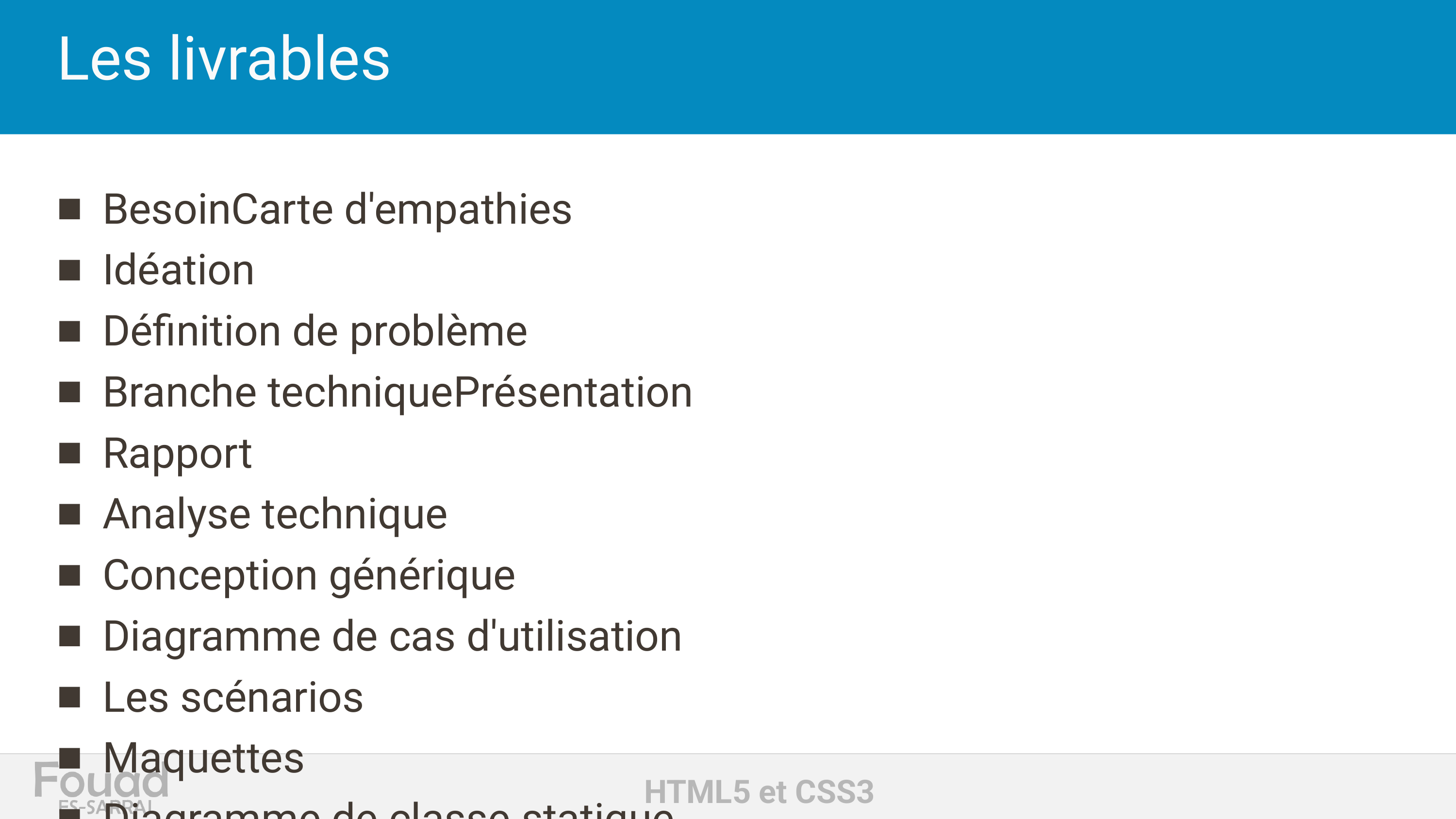

# Les livrables
BesoinCarte d'empathies
Idéation
Définition de problème
Branche techniquePrésentation
Rapport
Analyse technique
Conception générique
Diagramme de cas d'utilisation
Les scénarios
Maquettes
Diagramme de classe statique
Diagramme de classe dynamique
Diagramme de séquence dynamique
Autoformation
Exposé
Exposé + pratique
Autoformation sur le sujet
lab-basiquelivrable Readme.md
Travail à faire
Critère de validation
Critère de performance
Références
Code source
Présentation
Besoin
Analyse
Conception
Réalisation
lab-standard
Rapport
Fix des bug
PrototypeCode source
Readme
Introduction
Instruction d'installation
Instruction de démonstration
Instruction de maintenance
Branche fonctionnelleDiagramme de cas d'utilisation
Les scénarios
ConceptionMaquettes
Diagramme de classe statique
Diagramme de classe dynamique
Diagramme de séquence dynamique
Codage
Test
Déploiement
Presentation
Rapport